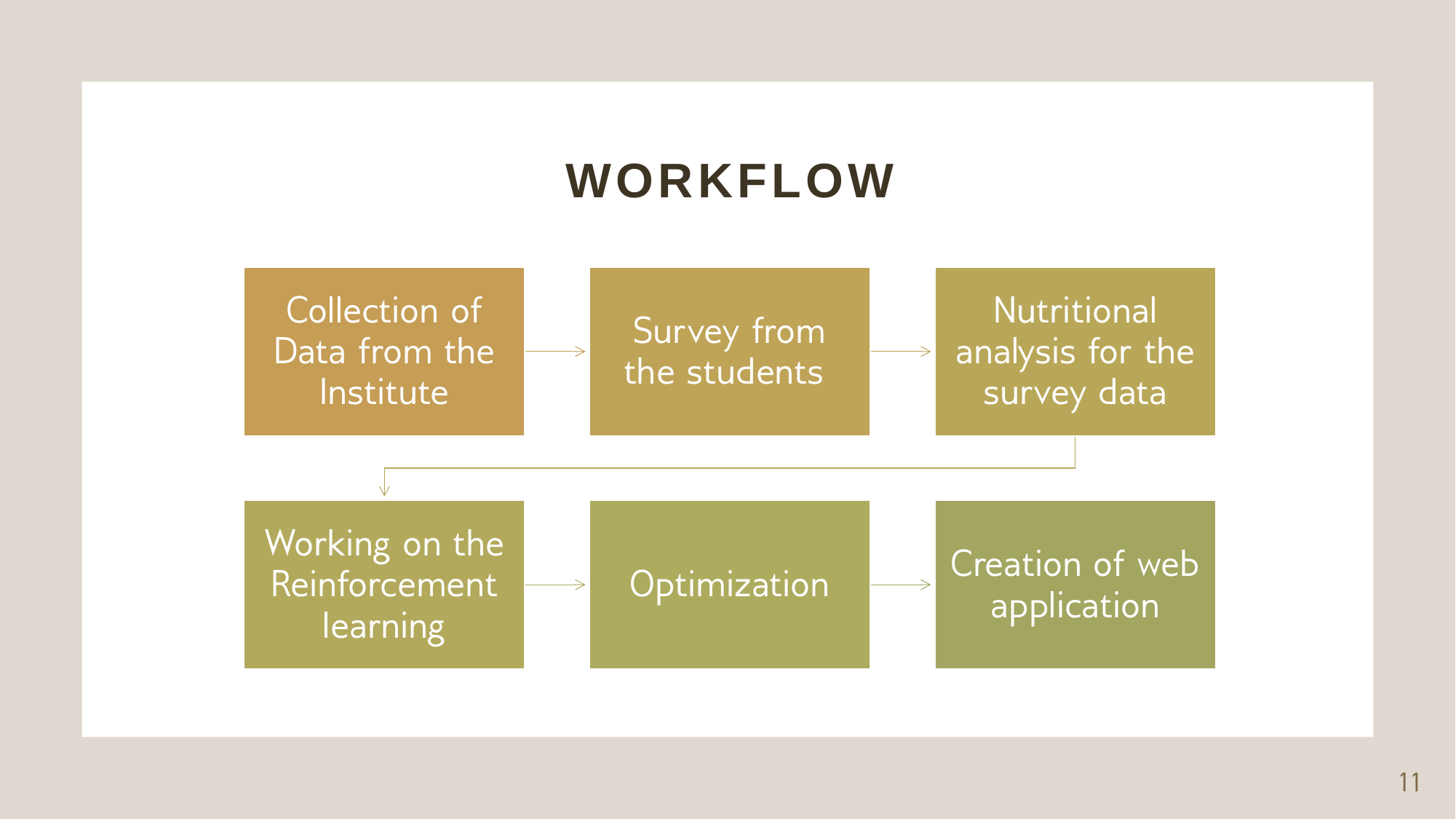

# workflow

Collection of Data from the Institute

Survey from the students

Nutritional analysis for the survey data

Working on the Reinforcement learning

Optimization
Creation of web application
11